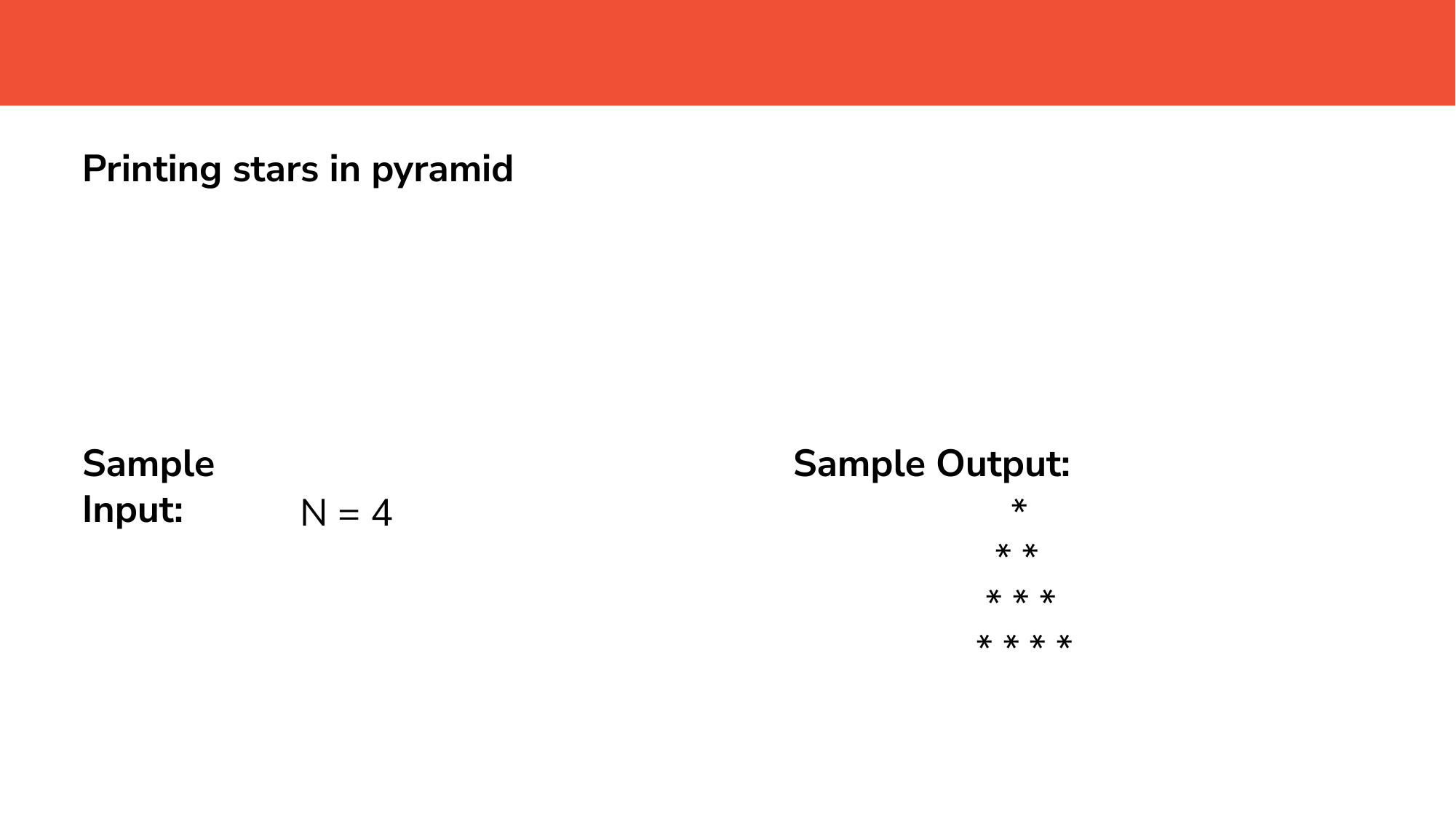

Printing stars in pyramid
Sample Input:
Sample Output:
		N = 4
		*
                     * *
                    * * *
                   * * * *